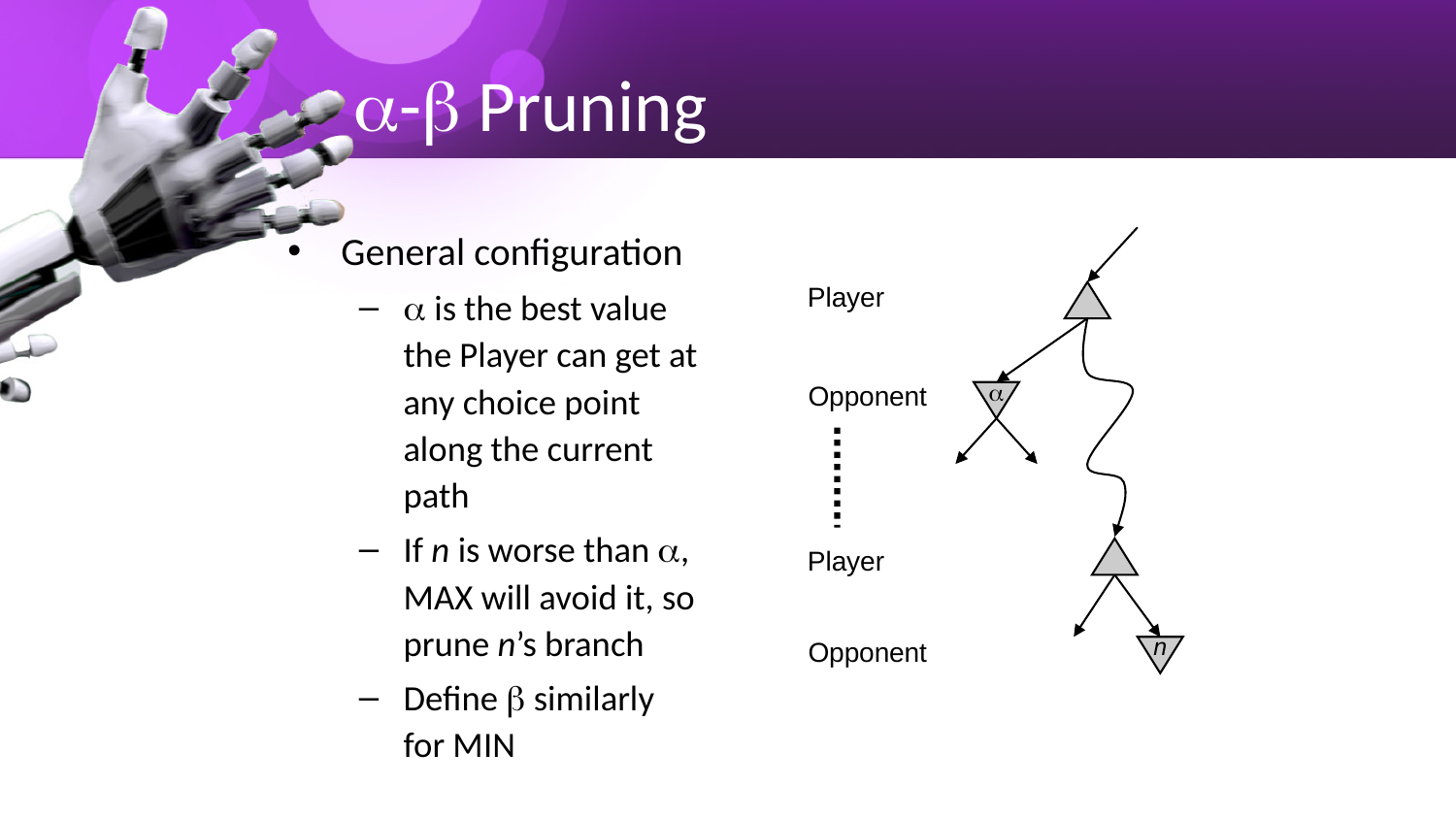

# α-β Pruning
General configuration
α is the best value the Player can get at any choice point along the current path
If n is worse than α, MAX will avoid it, so prune n’s branch
Define β similarly for MIN

Player

Opponent
α

Player

Opponent
n